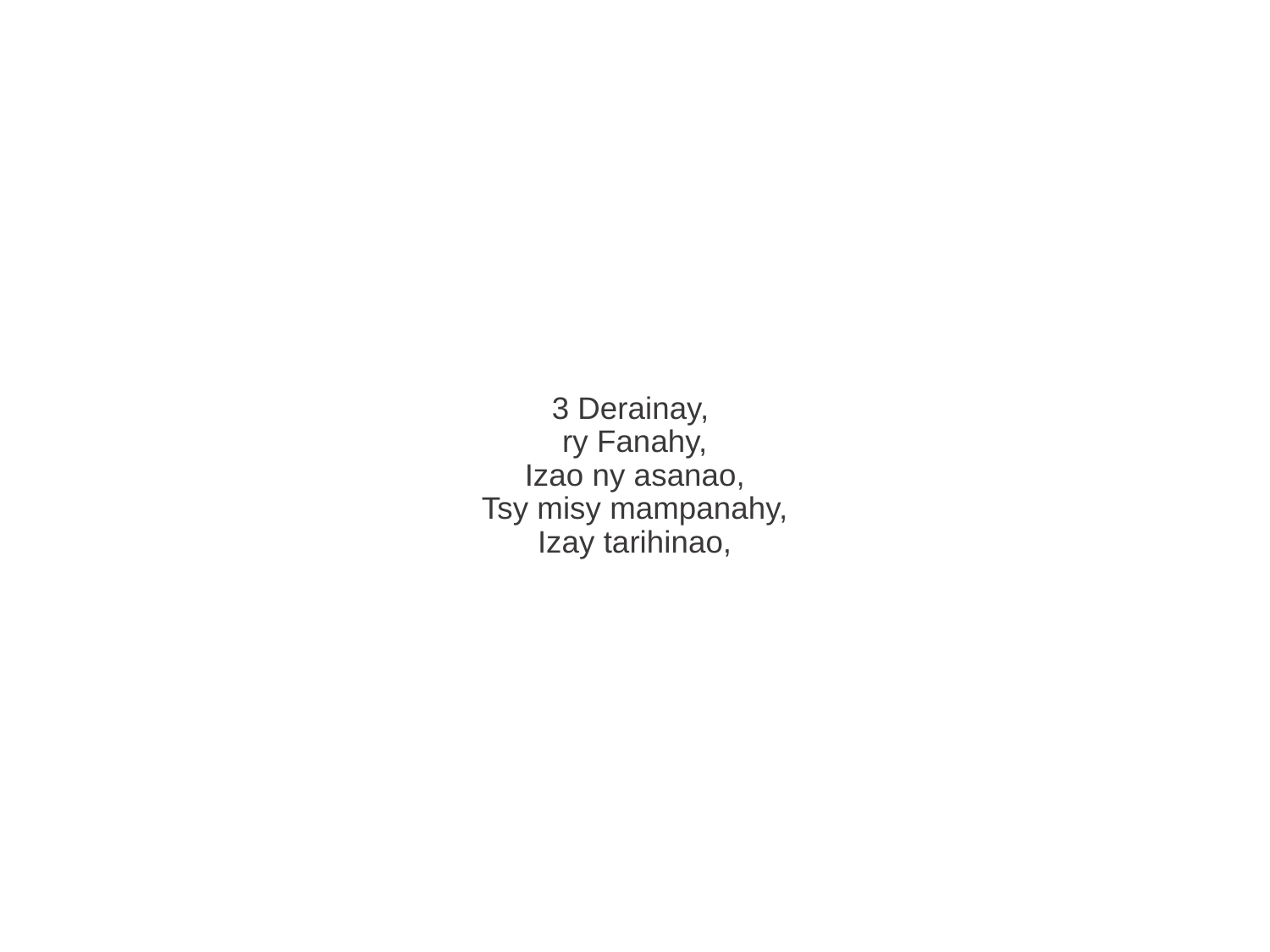

3 Derainay,
ry Fanahy,
Izao ny asanao,
Tsy misy mampanahy,
Izay tarihinao,